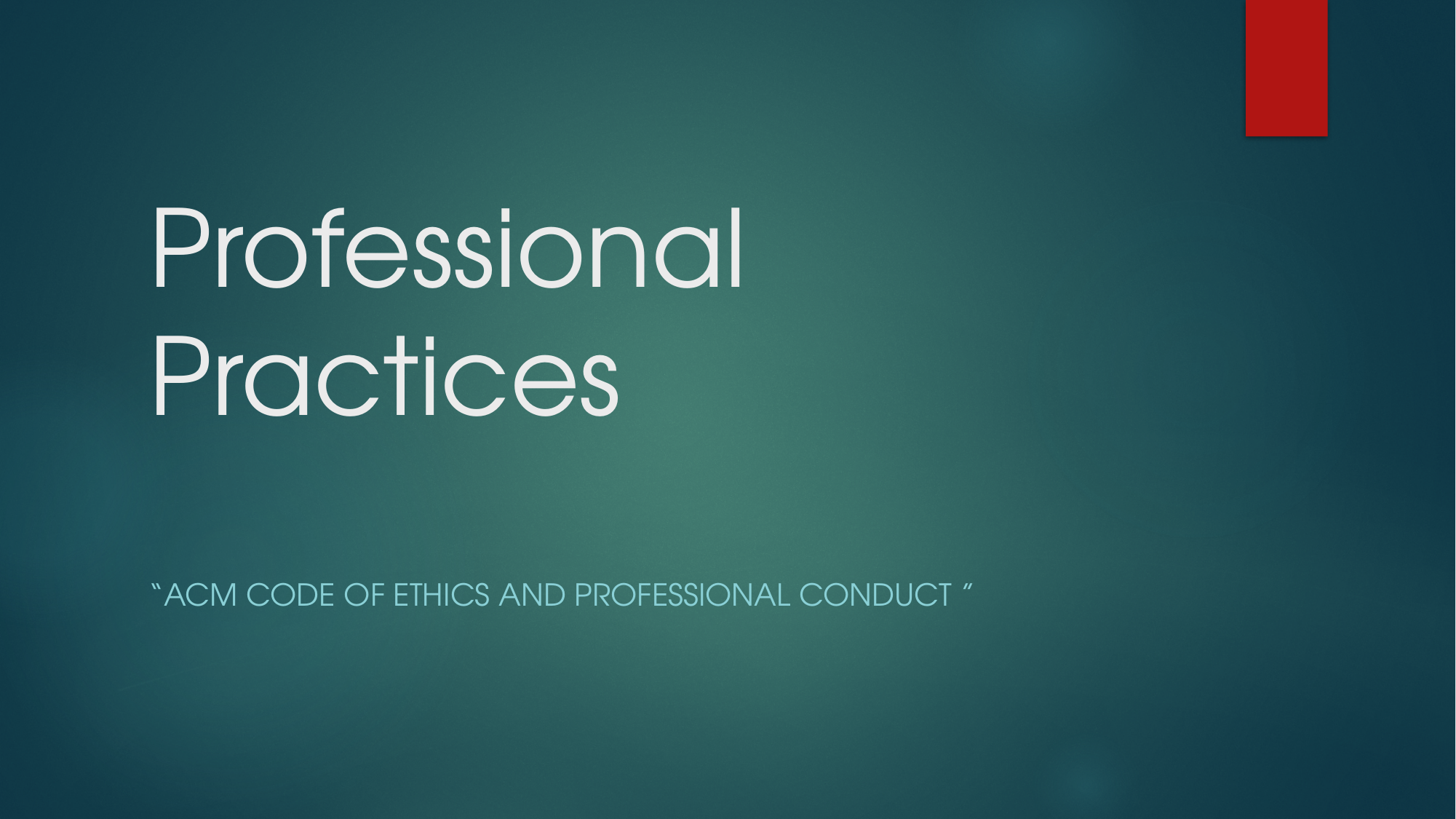

# Professional Practices
“ACM Code of Ethics and Professional Conduct ”